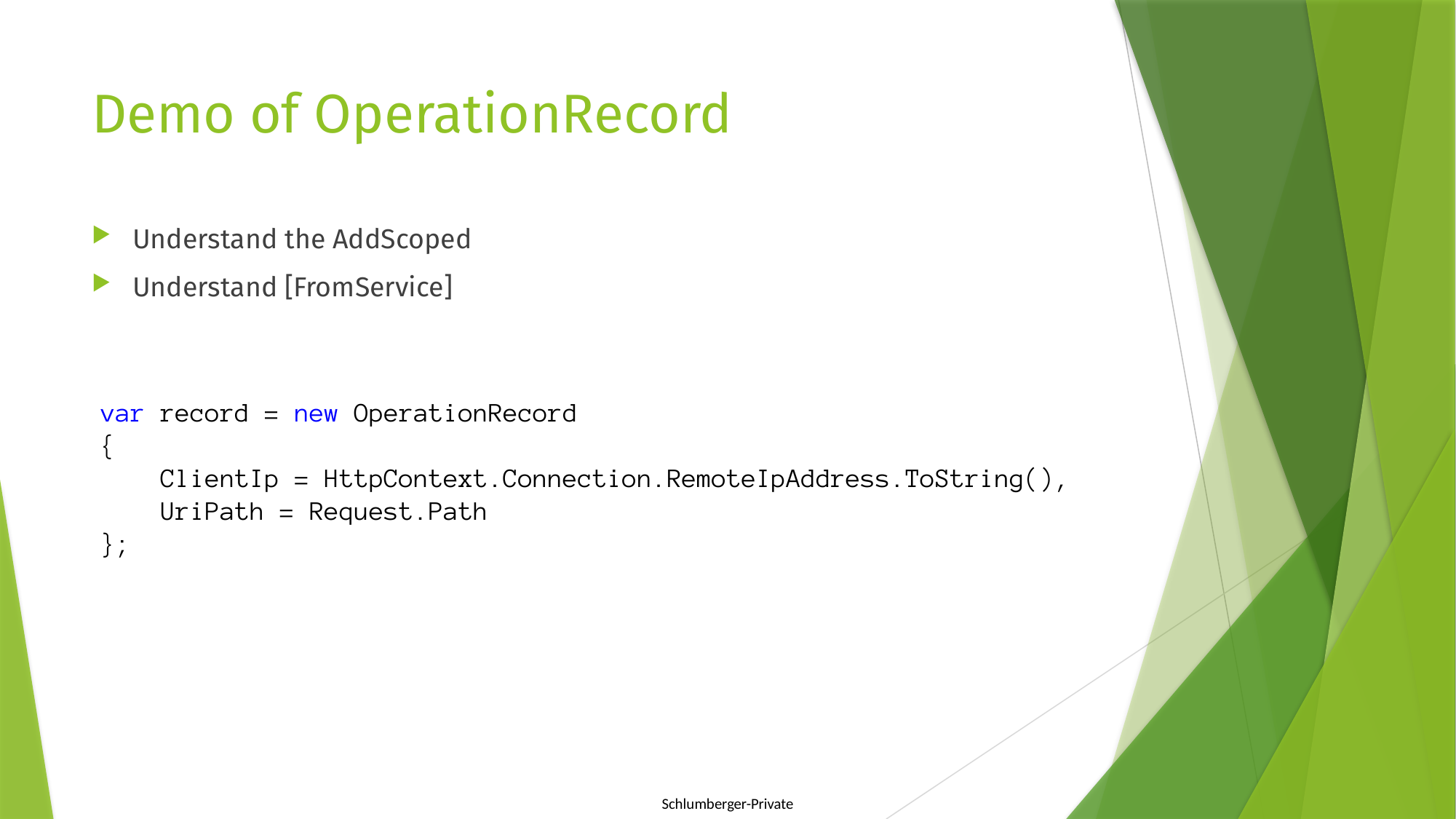

# Demo of OperationRecord
Understand the AddScoped
Understand [FromService]
var record = new OperationRecord
{
    ClientIp = HttpContext.Connection.RemoteIpAddress.ToString(),
    UriPath = Request.Path
};